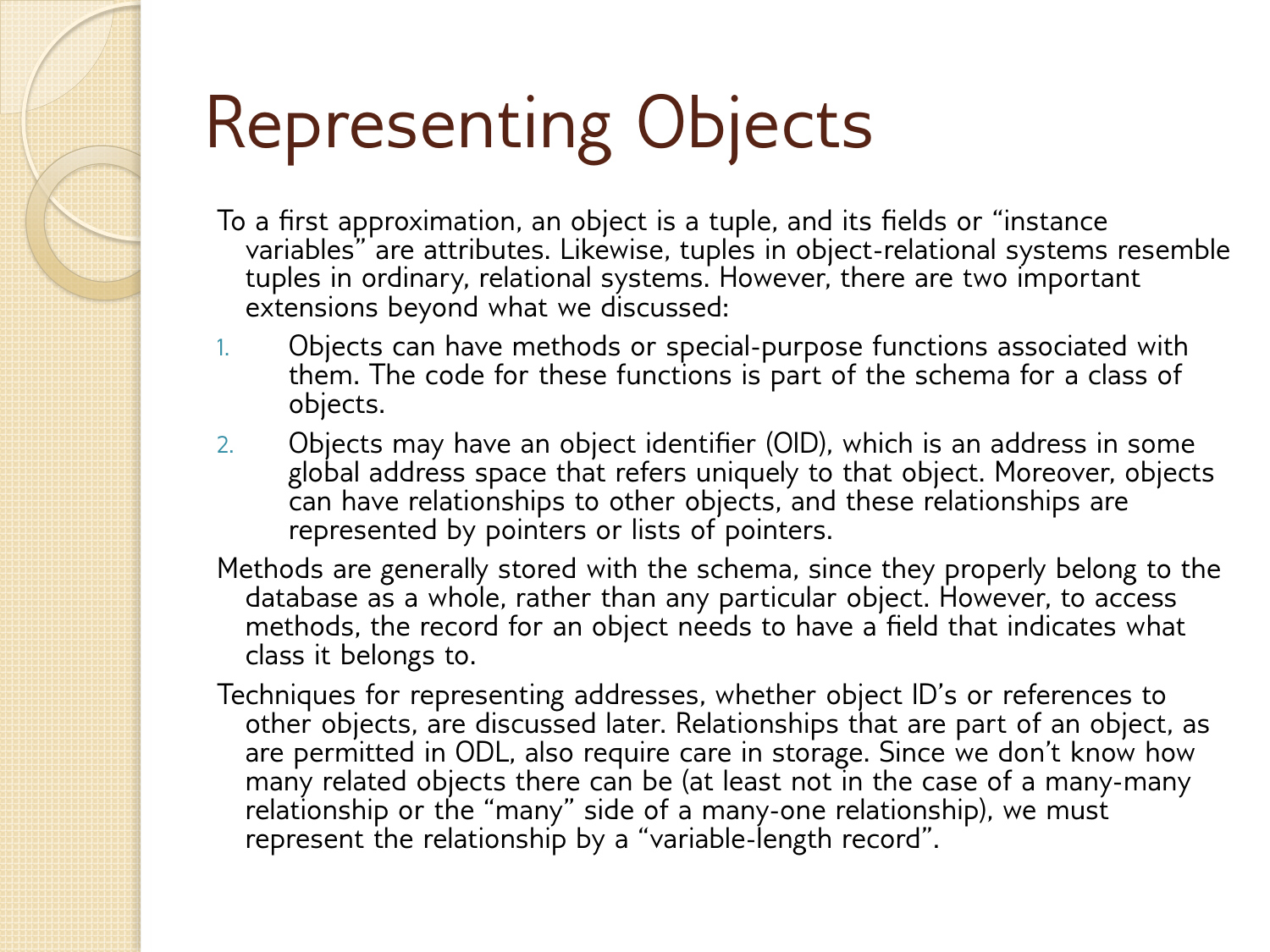

# Representing Objects
To a first approximation, an object is a tuple, and its fields or “instance variables” are attributes. Likewise, tuples in object-relational systems resemble tuples in ordinary, relational systems. However, there are two important extensions beyond what we discussed:
Objects can have methods or special-purpose functions associated with them. The code for these functions is part of the schema for a class of objects.
Objects may have an object identifier (OlD), which is an address in some global address space that refers uniquely to that object. Moreover, objects can have relationships to other objects, and these relationships are represented by pointers or lists of pointers.
Methods are generally stored with the schema, since they properly belong to the database as a whole, rather than any particular object. However, to access methods, the record for an object needs to have a field that indicates what class it belongs to.
Techniques for representing addresses, whether object ID’s or references to other objects, are discussed later. Relationships that are part of an object, as are permitted in ODL, also require care in storage. Since we don’t know how many related objects there can be (at least not in the case of a many-many relationship or the “many” side of a many-one relationship), we must represent the relationship by a “variable-length record”.